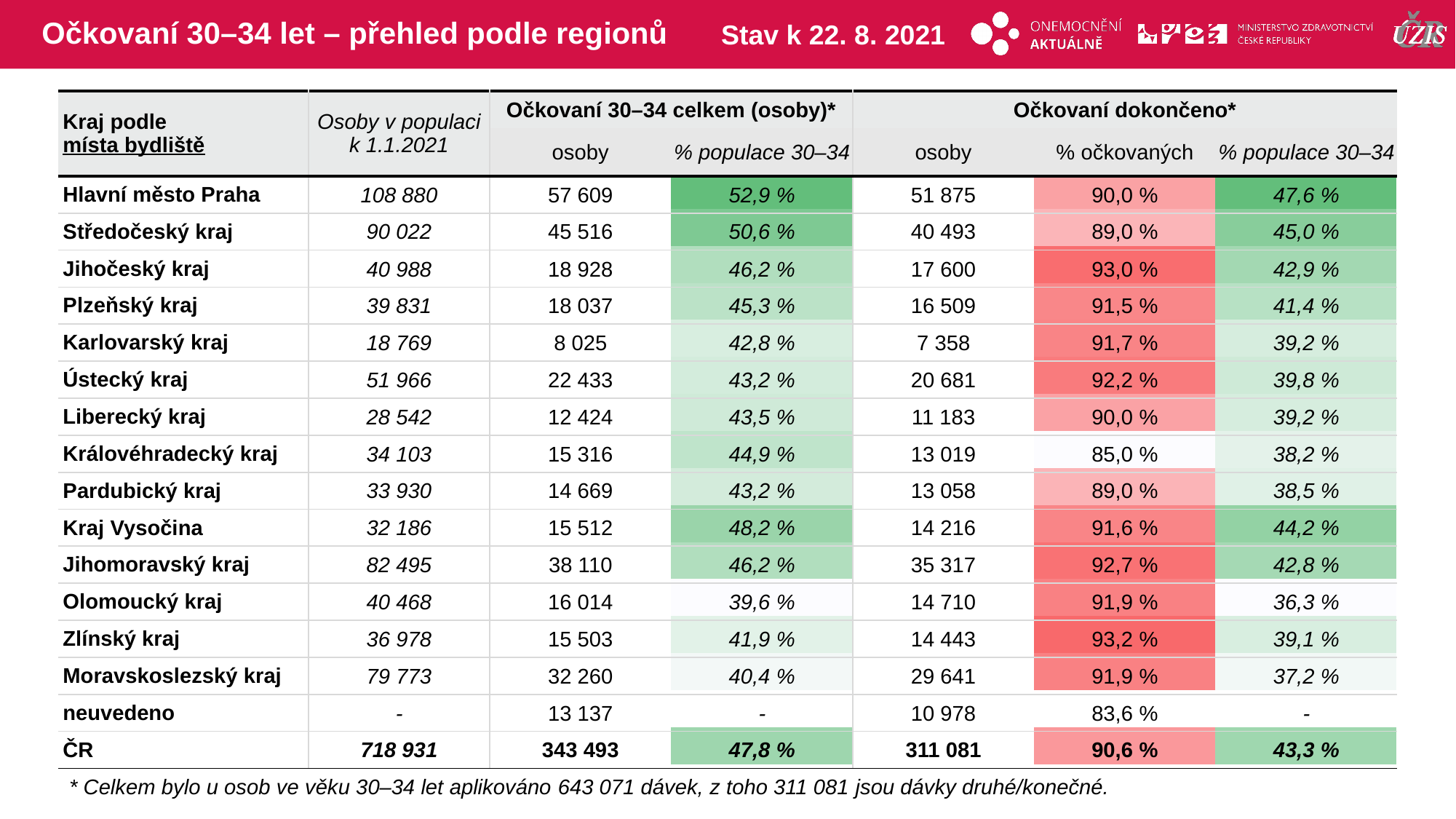

# Očkovaní 30–34 let – přehled podle regionů
Stav k 22. 8. 2021
| Kraj podle místa bydliště | Osoby v populaci k 1.1.2021 | Očkovaní 30–34 celkem (osoby)\* |  | Očkovaní dokončeno\* |  |  |
| --- | --- | --- | --- | --- | --- | --- |
|  |  | osoby | % populace 30–34 | osoby | % očkovaných | % populace 30–34 |
| Hlavní město Praha | 108 880 | 57 609 | 52,9 % | 51 875 | 90,0 % | 47,6 % |
| Středočeský kraj | 90 022 | 45 516 | 50,6 % | 40 493 | 89,0 % | 45,0 % |
| Jihočeský kraj | 40 988 | 18 928 | 46,2 % | 17 600 | 93,0 % | 42,9 % |
| Plzeňský kraj | 39 831 | 18 037 | 45,3 % | 16 509 | 91,5 % | 41,4 % |
| Karlovarský kraj | 18 769 | 8 025 | 42,8 % | 7 358 | 91,7 % | 39,2 % |
| Ústecký kraj | 51 966 | 22 433 | 43,2 % | 20 681 | 92,2 % | 39,8 % |
| Liberecký kraj | 28 542 | 12 424 | 43,5 % | 11 183 | 90,0 % | 39,2 % |
| Královéhradecký kraj | 34 103 | 15 316 | 44,9 % | 13 019 | 85,0 % | 38,2 % |
| Pardubický kraj | 33 930 | 14 669 | 43,2 % | 13 058 | 89,0 % | 38,5 % |
| Kraj Vysočina | 32 186 | 15 512 | 48,2 % | 14 216 | 91,6 % | 44,2 % |
| Jihomoravský kraj | 82 495 | 38 110 | 46,2 % | 35 317 | 92,7 % | 42,8 % |
| Olomoucký kraj | 40 468 | 16 014 | 39,6 % | 14 710 | 91,9 % | 36,3 % |
| Zlínský kraj | 36 978 | 15 503 | 41,9 % | 14 443 | 93,2 % | 39,1 % |
| Moravskoslezský kraj | 79 773 | 32 260 | 40,4 % | 29 641 | 91,9 % | 37,2 % |
| neuvedeno | - | 13 137 | - | 10 978 | 83,6 % | - |
| ČR | 718 931 | 343 493 | 47,8 % | 311 081 | 90,6 % | 43,3 % |
|  |  |  |  |  |  |
| --- | --- | --- | --- | --- | --- |
|  |  |  |  |  |  |
|  |  |  |  |  |  |
|  |  |  |  |  |  |
|  |  |  |  |  |  |
|  |  |  |  |  |  |
|  |  |  |  |  |  |
|  |  |  |  |  |  |
|  |  |  |  |  |  |
|  |  |  |  |  |  |
|  |  |  |  |  |  |
|  |  |  |  |  |  |
|  |  |  |  |  |  |
|  |  |  |  |  |  |
|  |  |  |  |  |  |
|  |  |  |  |  |  |
* Celkem bylo u osob ve věku 30–34 let aplikováno 643 071 dávek, z toho 311 081 jsou dávky druhé/konečné.